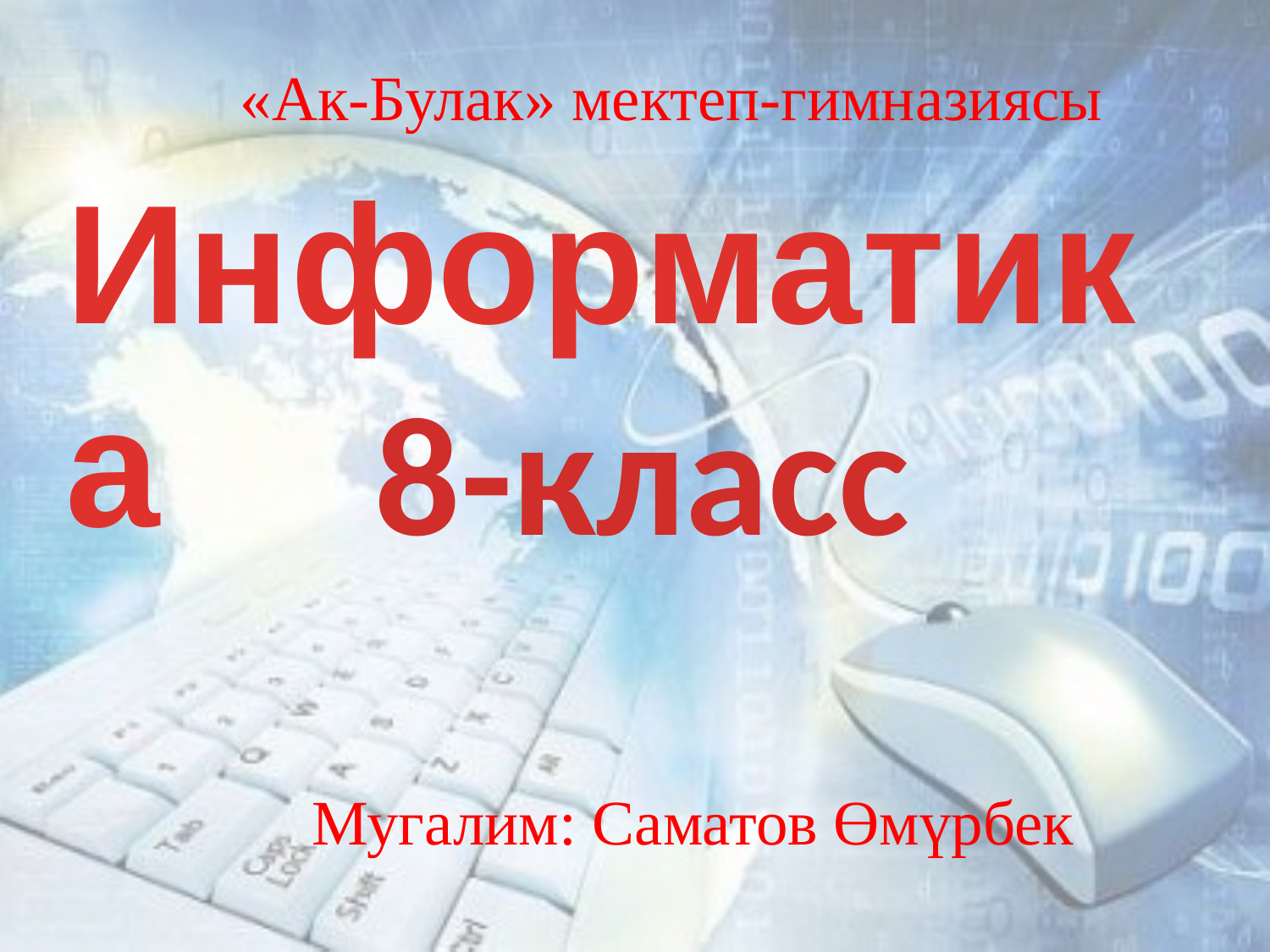

«Ак-Булак» мектеп-гимназиясы
Информатика
8-класс
Мугалим: Саматов Өмүрбек